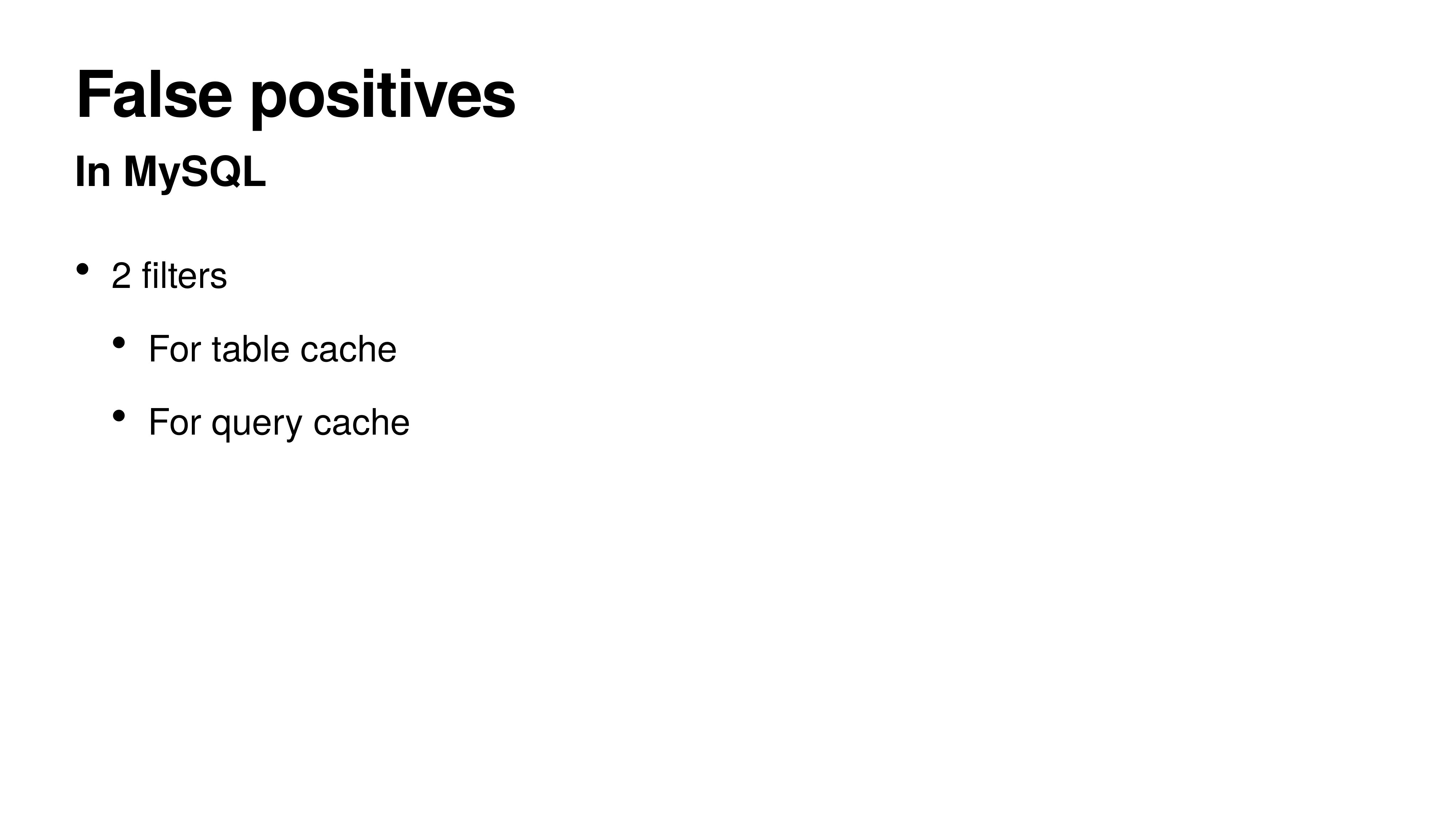

# False positives
In MySQL
2 filters
For table cache
For query cache
35